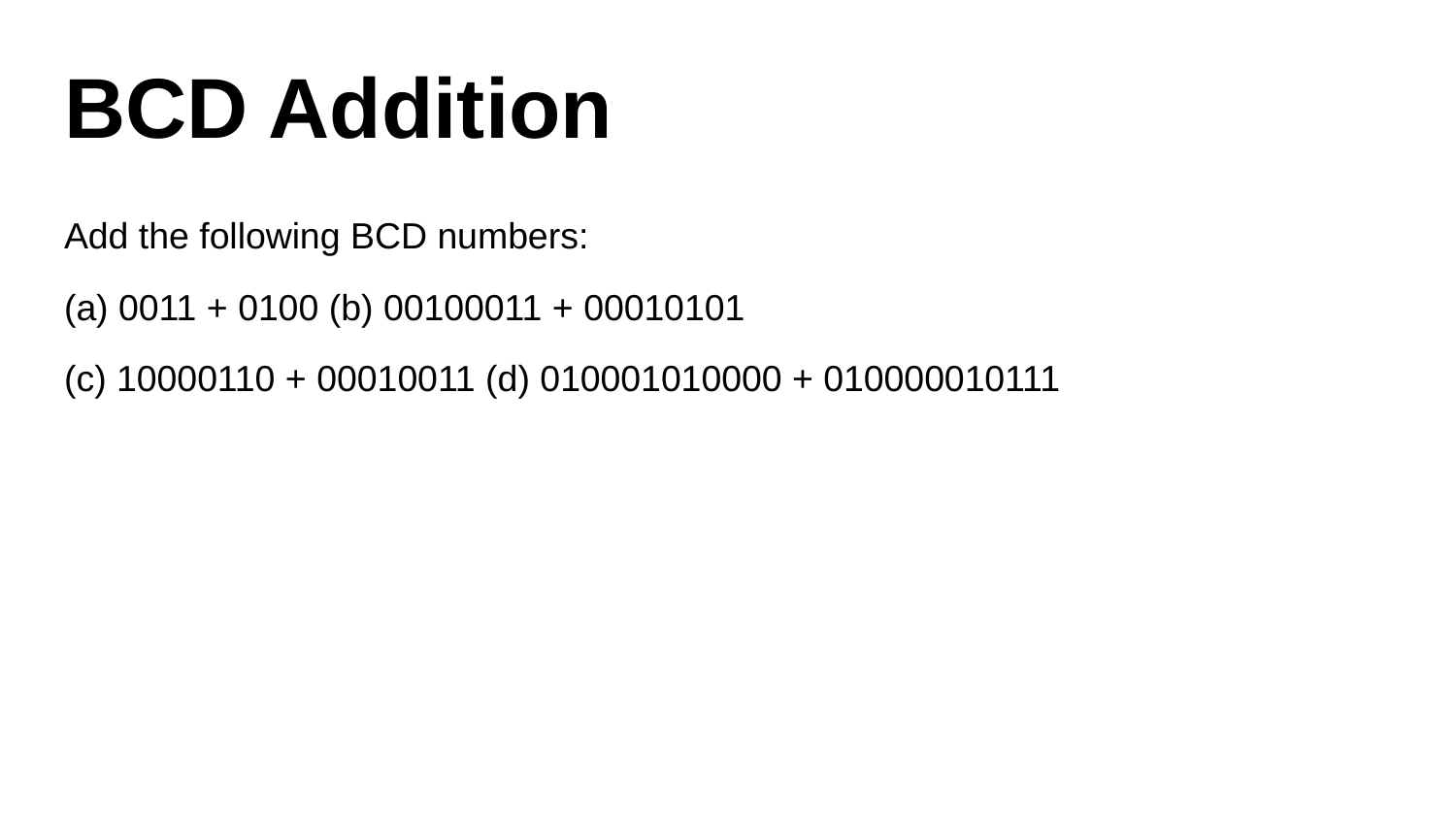

# BCD Addition
Add the following BCD numbers:
(a) 0011 + 0100 (b) 00100011 + 00010101
(c) 10000110 + 00010011 (d) 010001010000 + 010000010111